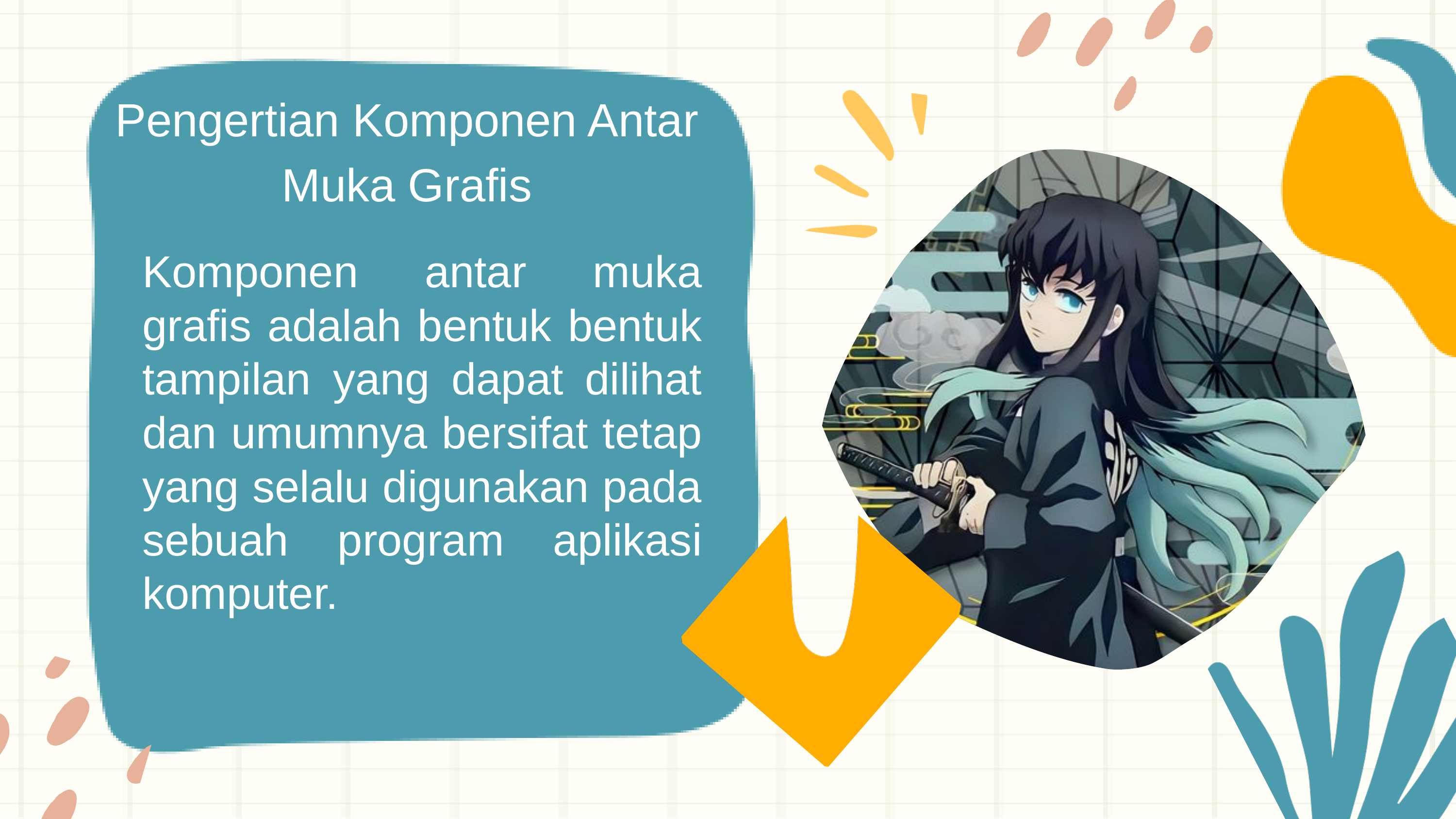

Pengertian Komponen Antar Muka Grafis

Komponen antar muka grafis adalah bentuk bentuk tampilan yang dapat dilihat dan umumnya bersifat tetap yang selalu digunakan pada sebuah program aplikasi komputer.